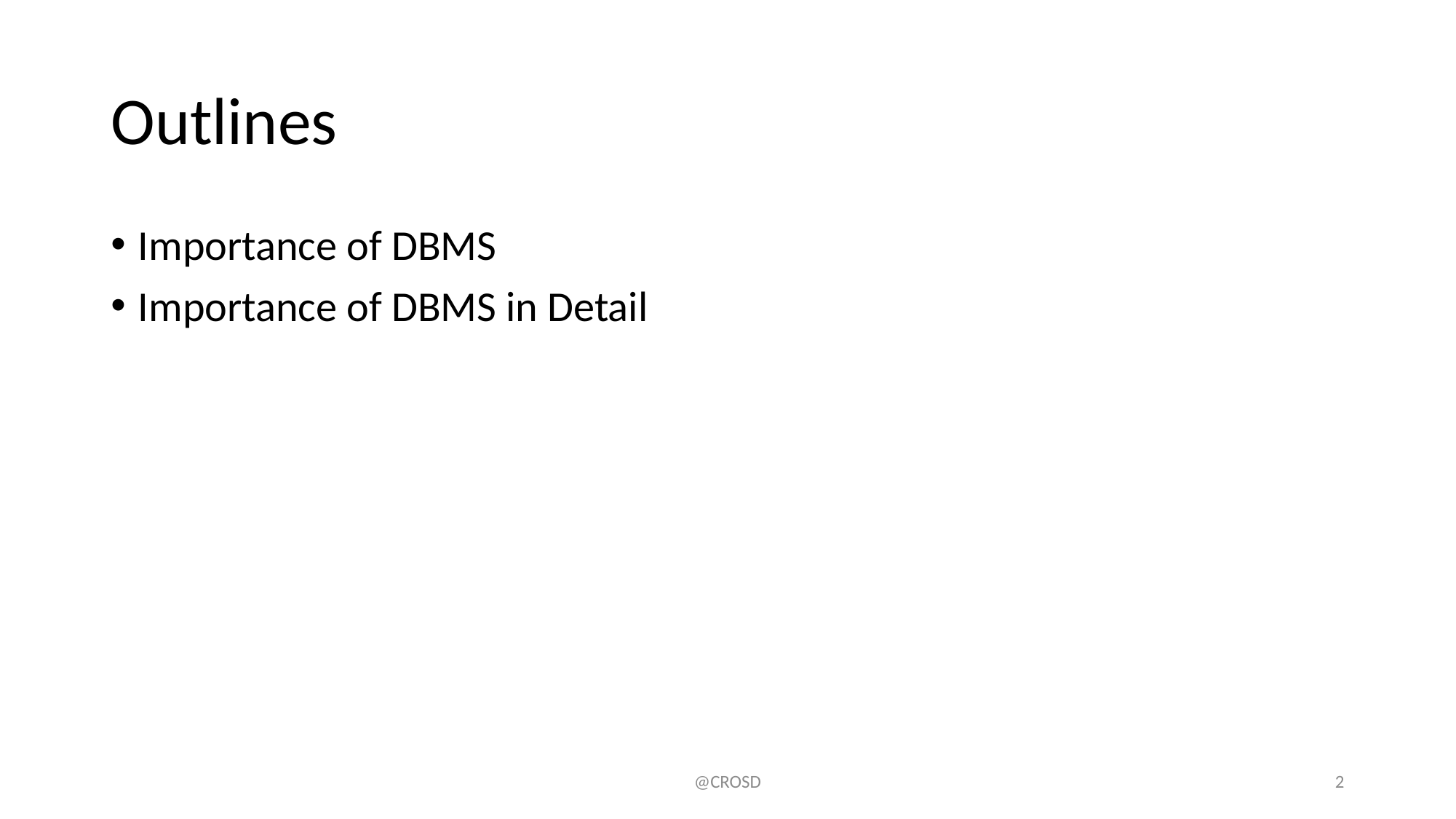

# Outlines
Importance of DBMS
Importance of DBMS in Detail
@CROSD
2